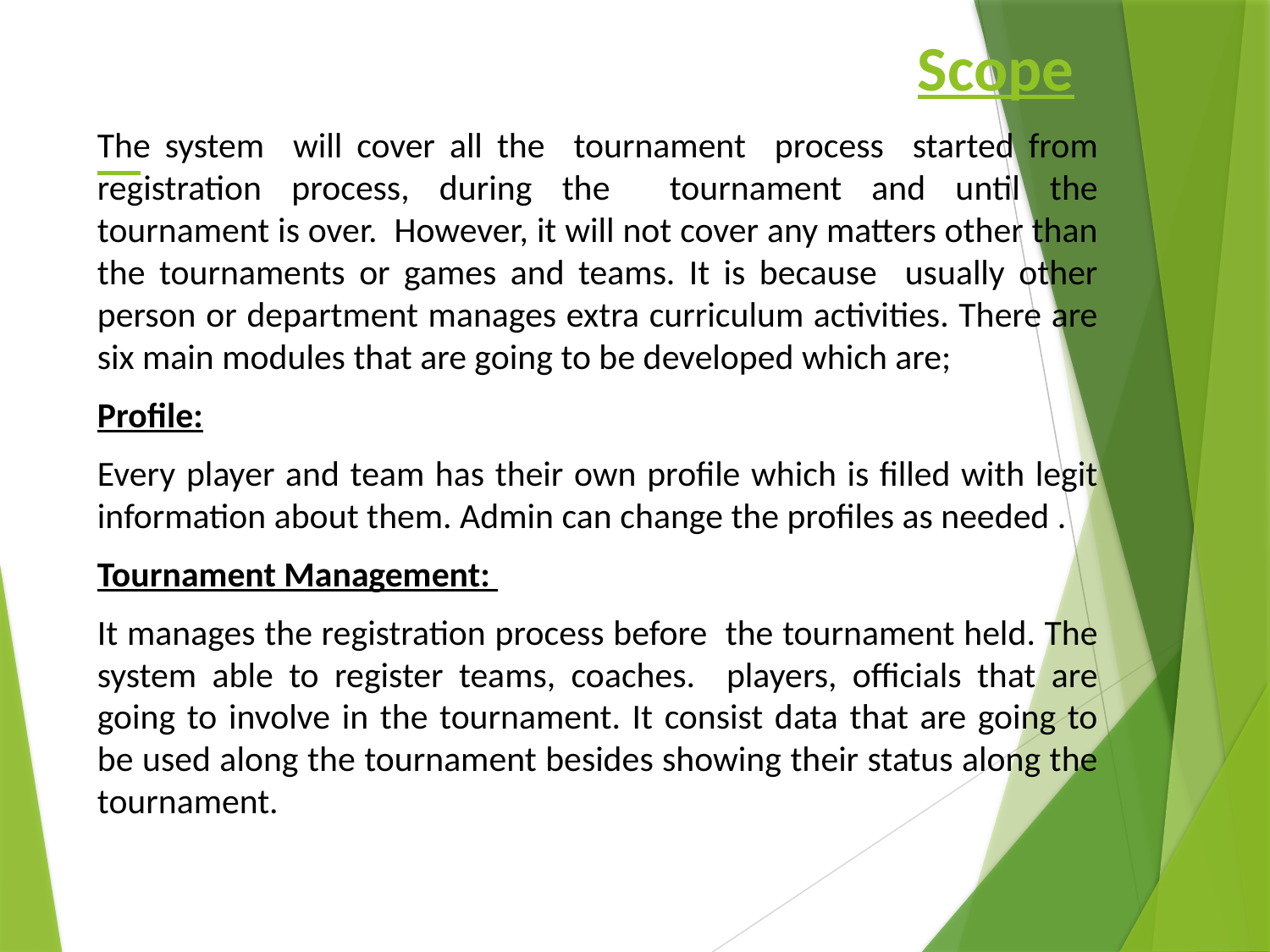

# Scope
The system  will cover all the  tournament  process  started from registration process, during the  tournament and until the tournament is over.  However, it will not cover any matters other than the tournaments or games and teams. It is because  usually other person or department manages extra curriculum activities. There are six main modules that are going to be developed which are;
Profile:
Every player and team has their own profile which is filled with legit information about them. Admin can change the profiles as needed .
Tournament Management:
It manages the registration process before  the tournament held. The system able to register teams, coaches.  players, officials that are going to involve in the tournament. It consist data that are going to be used along the tournament besides showing their status along the tournament.